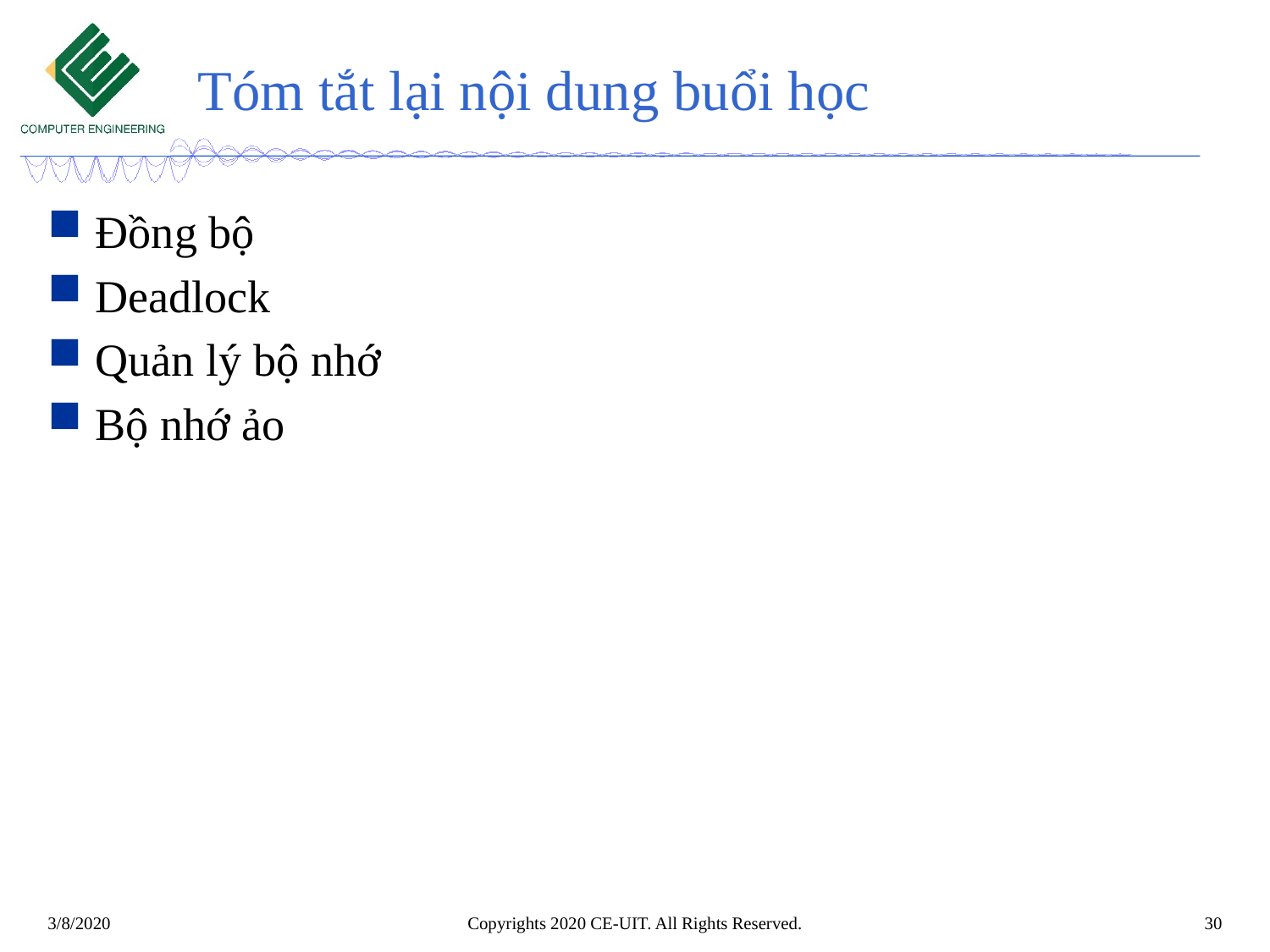

# Tóm tắt lại nội dung buổi học
Đồng bộ
Deadlock
Quản lý bộ nhớ
Bộ nhớ ảo
Copyrights 2020 CE-UIT. All Rights Reserved.
30
3/8/2020